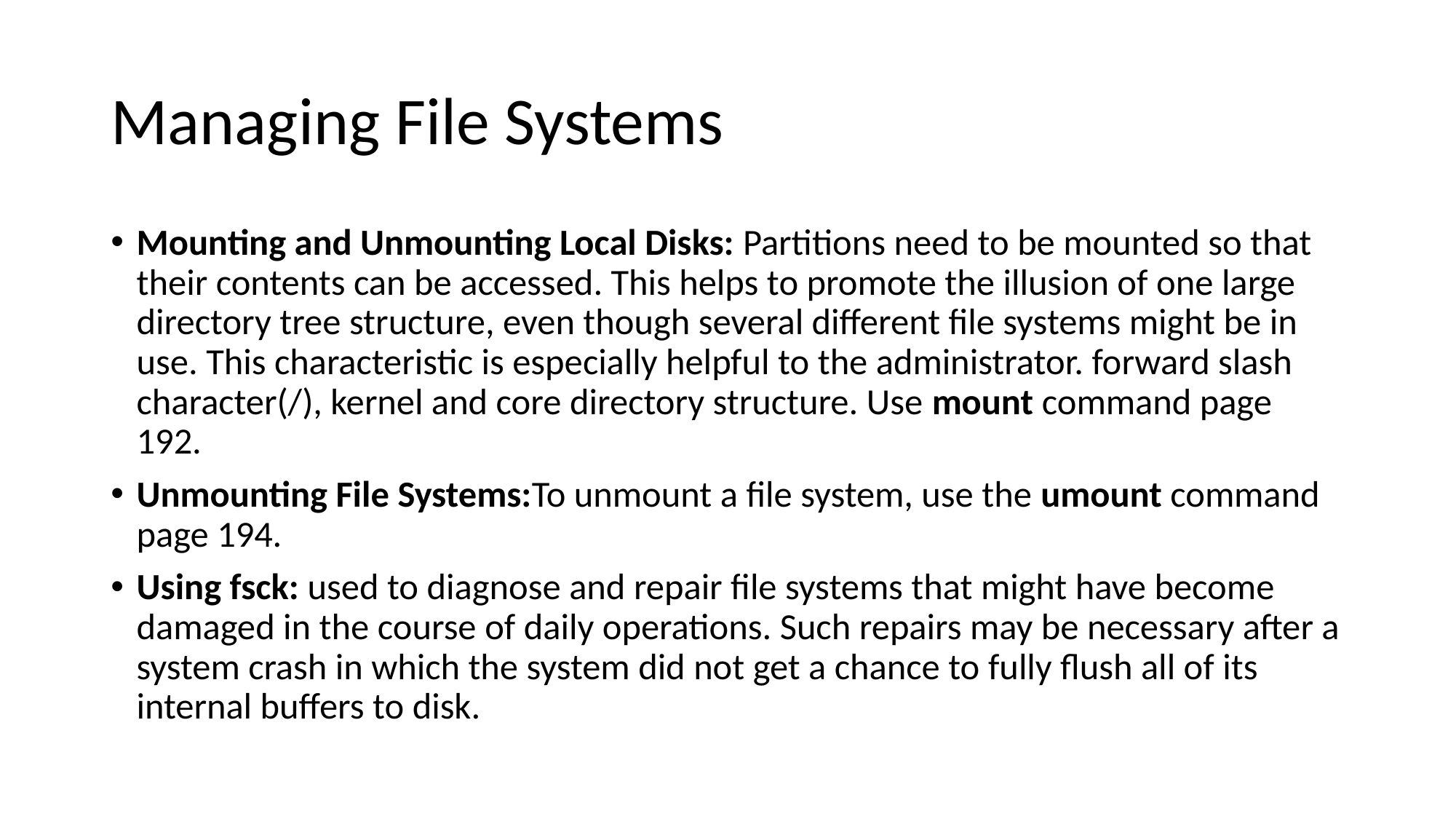

# Managing File Systems
Mounting and Unmounting Local Disks: Partitions need to be mounted so that their contents can be accessed. This helps to promote the illusion of one large directory tree structure, even though several different file systems might be in use. This characteristic is especially helpful to the administrator. forward slash character(/), kernel and core directory structure. Use mount command page 192.
Unmounting File Systems:To unmount a file system, use the umount command page 194.
Using fsck: used to diagnose and repair file systems that might have become damaged in the course of daily operations. Such repairs may be necessary after a system crash in which the system did not get a chance to fully flush all of its internal buffers to disk.